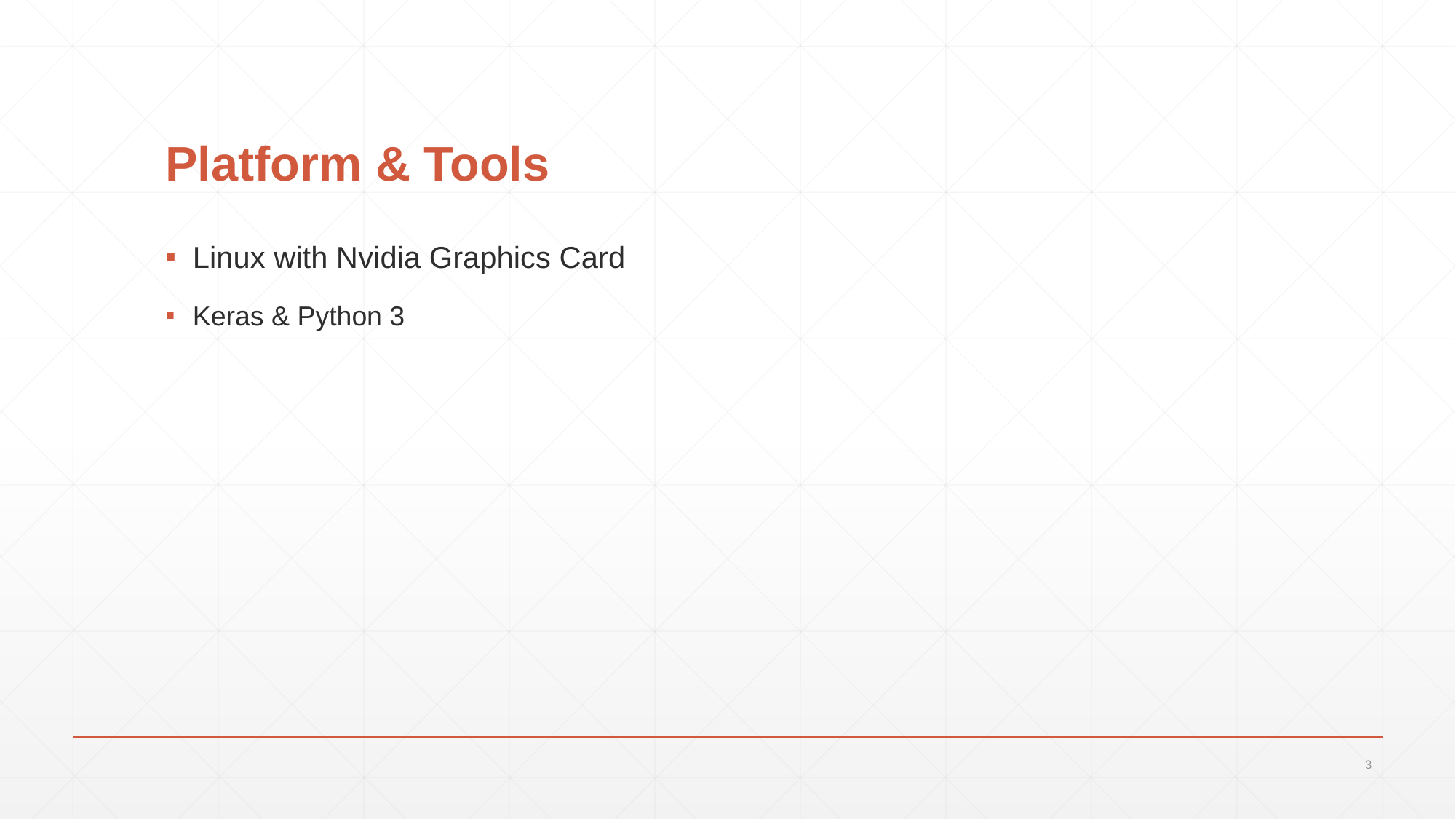

# Platform & Tools
Linux with Nvidia Graphics Card
Keras & Python 3

3